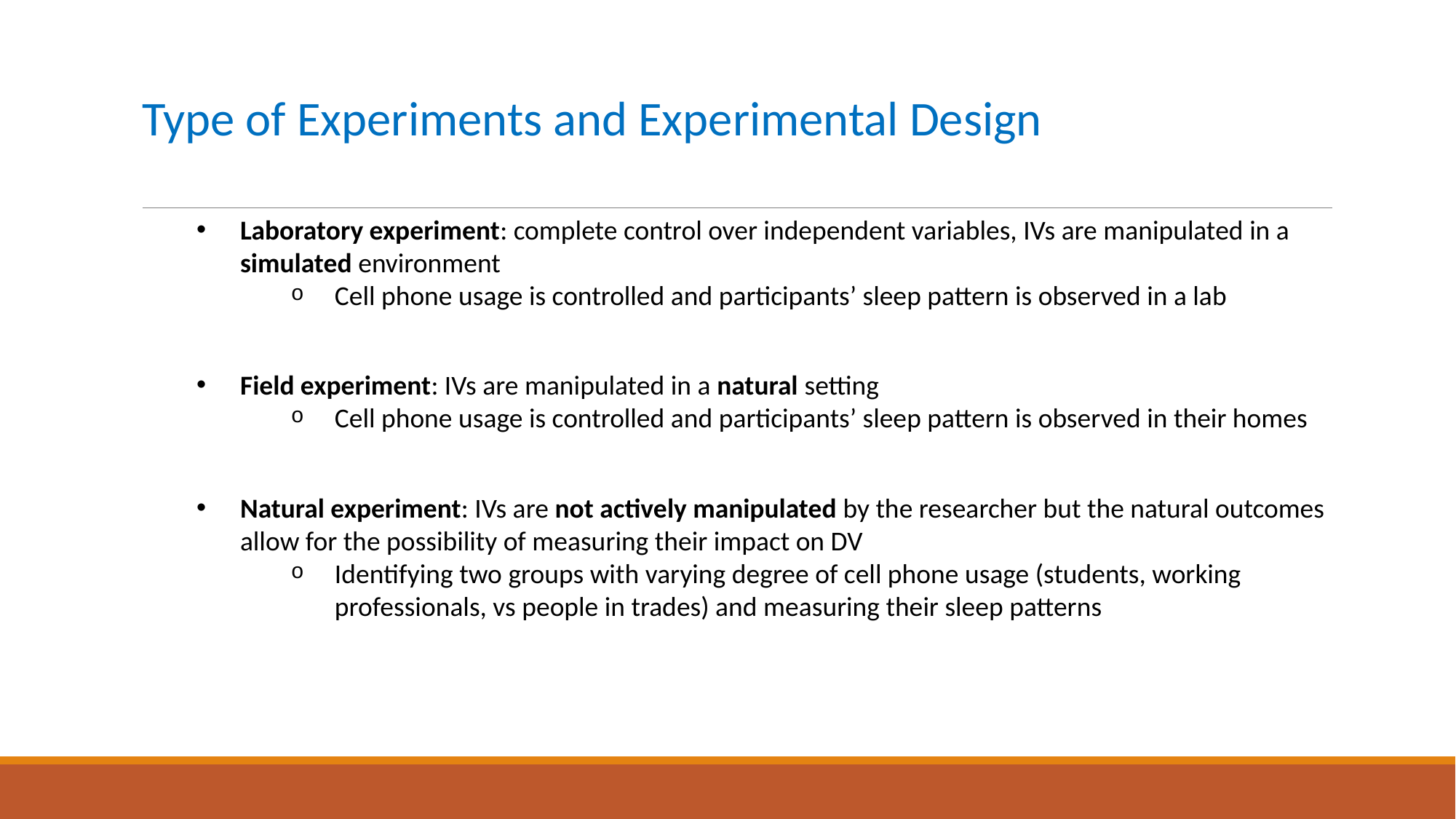

# Type of Experiments and Experimental Design
Laboratory experiment: complete control over independent variables, IVs are manipulated in a simulated environment
Cell phone usage is controlled and participants’ sleep pattern is observed in a lab

Field experiment: IVs are manipulated in a natural setting
Cell phone usage is controlled and participants’ sleep pattern is observed in their homes

Natural experiment: IVs are not actively manipulated by the researcher but the natural outcomes allow for the possibility of measuring their impact on DV
Identifying two groups with varying degree of cell phone usage (students, working professionals, vs people in trades) and measuring their sleep patterns